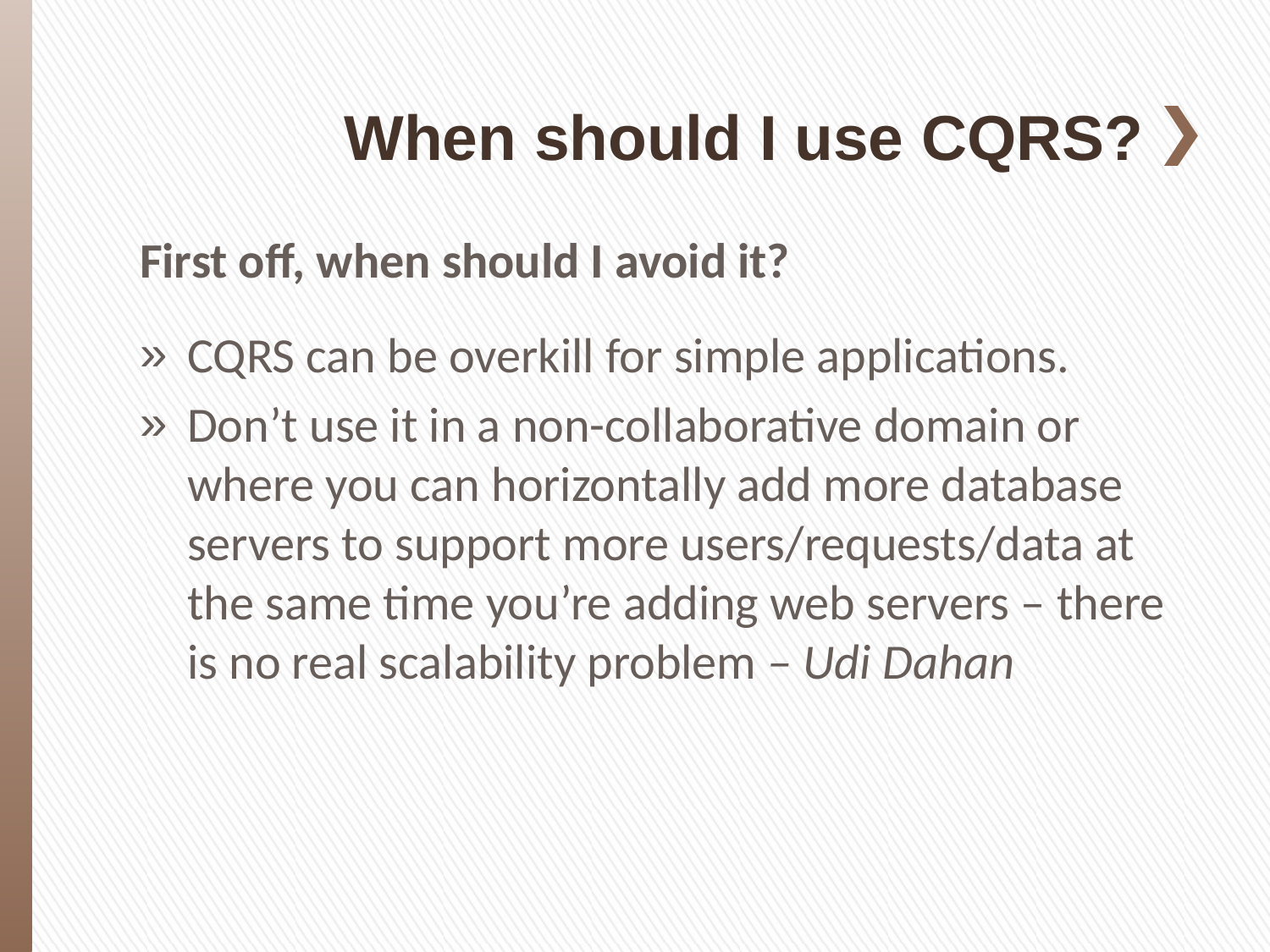

# When should I use CQRS?
First off, when should I avoid it?
CQRS can be overkill for simple applications.
Don’t use it in a non-collaborative domain or where you can horizontally add more database servers to support more users/requests/data at the same time you’re adding web servers – there is no real scalability problem – Udi Dahan